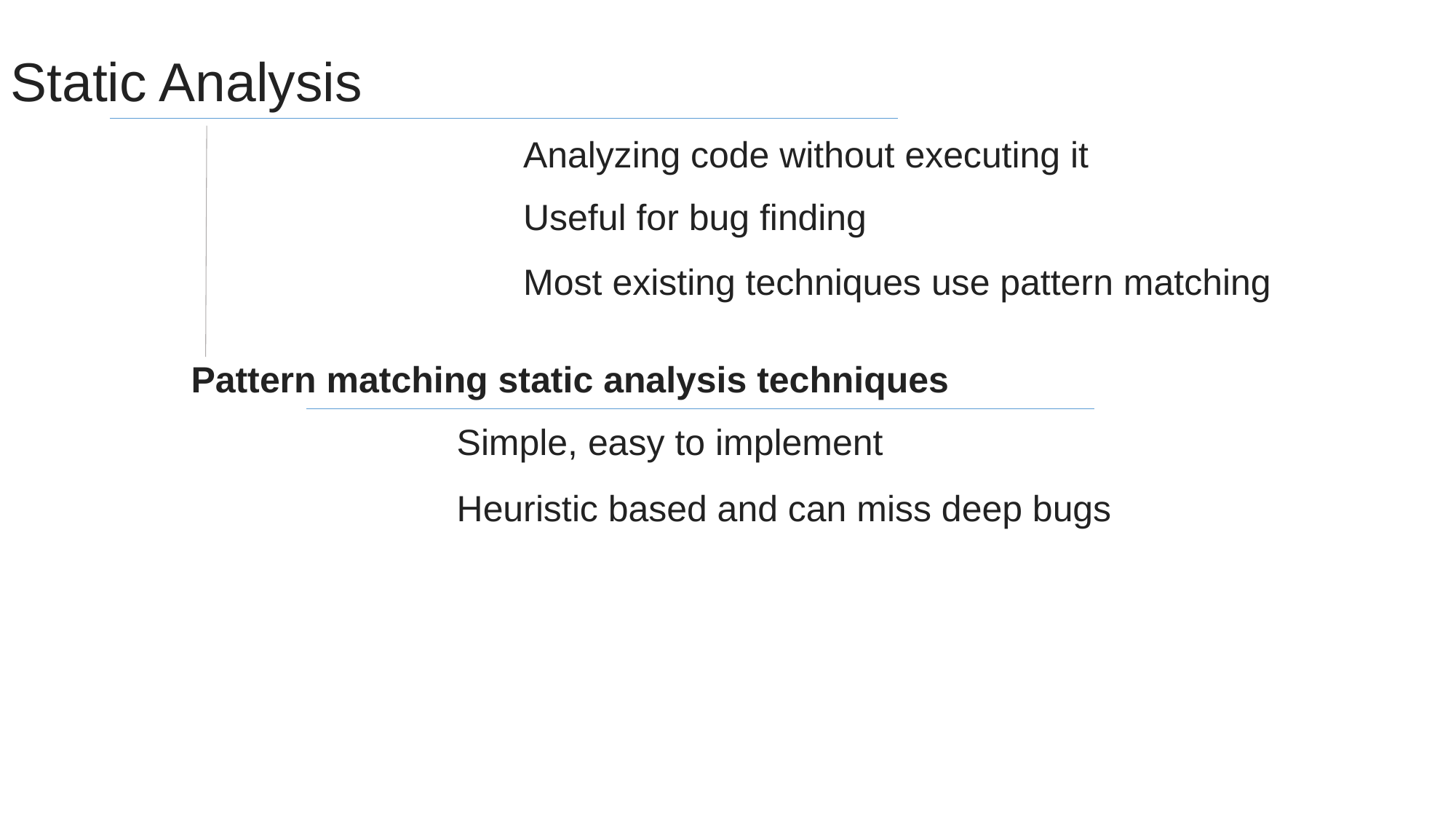

Static Analysis
Analyzing code without executing it
Useful for bug finding
Most existing techniques use pattern matching
Pattern matching static analysis techniques
Simple, easy to implement
Heuristic based and can miss deep bugs